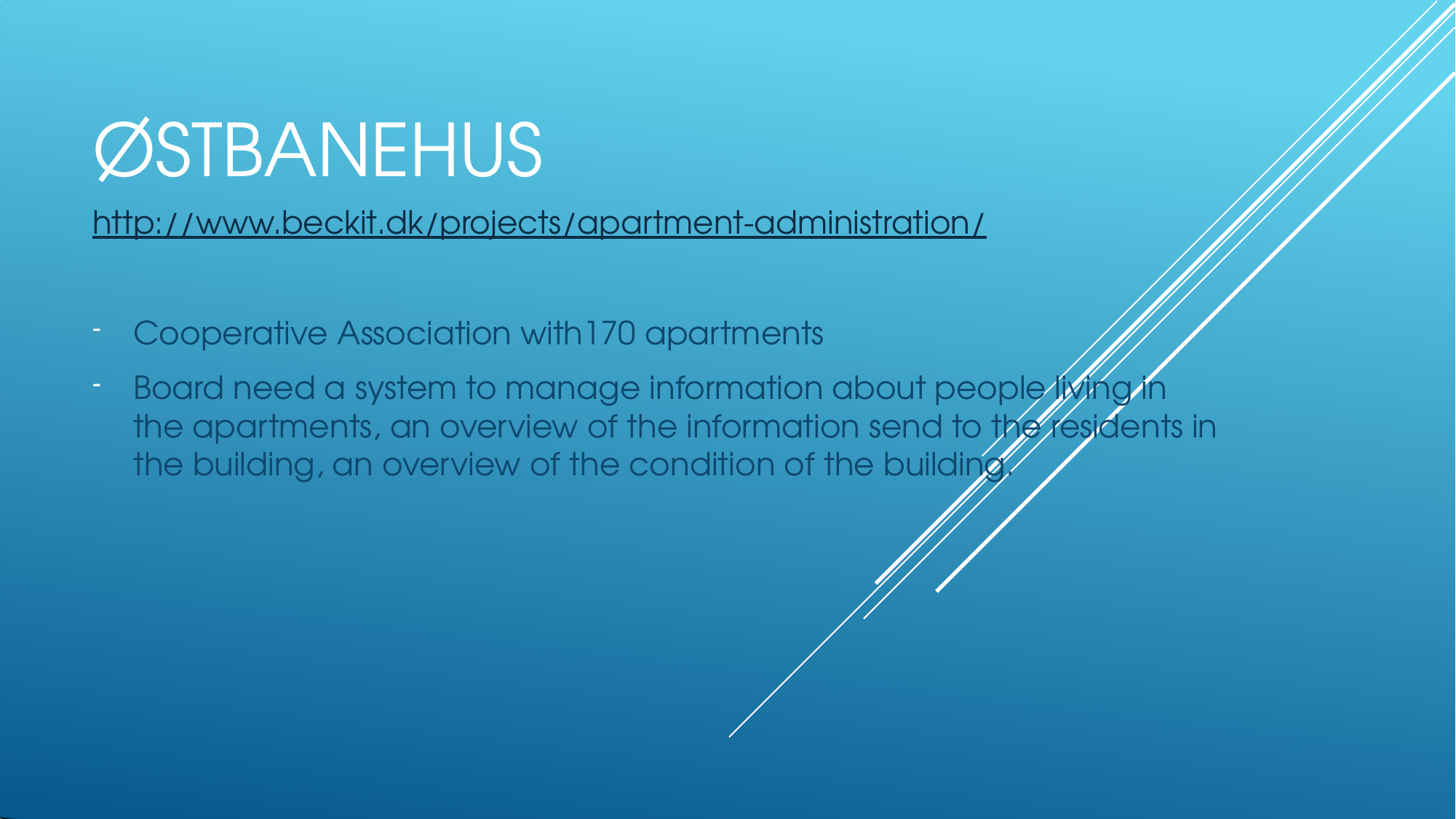

# ØSTBANEHUS
http://www.beckit.dk/projects/apartment-administration/
Cooperative Association with170 apartments
Board need a system to manage information about people living in the apartments, an overview of the information send to the residents in the building, an overview of the condition of the building.